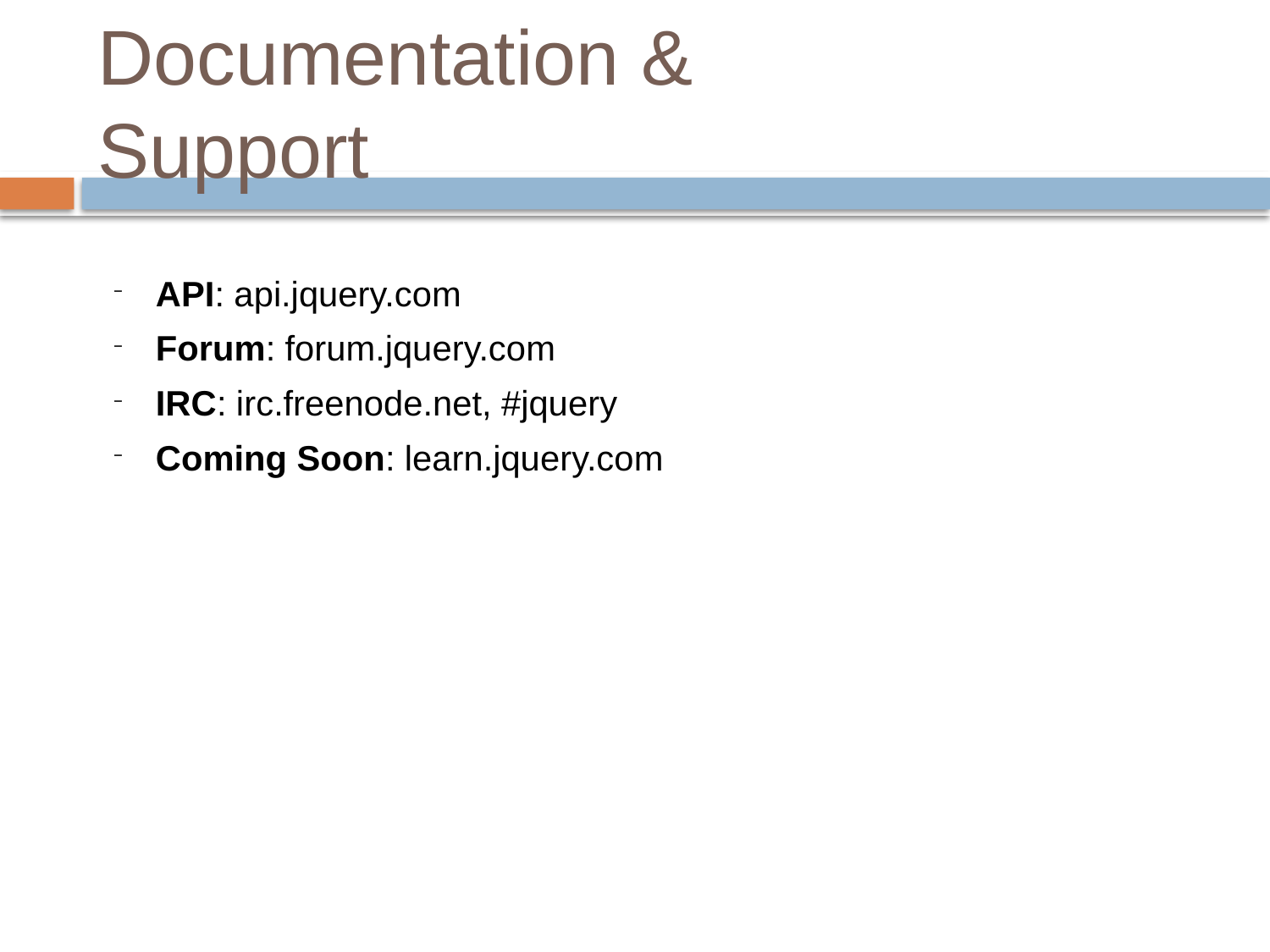

# Documentation & Support
API: api.jquery.com
Forum: forum.jquery.com
IRC: irc.freenode.net, #jquery
Coming Soon: learn.jquery.com